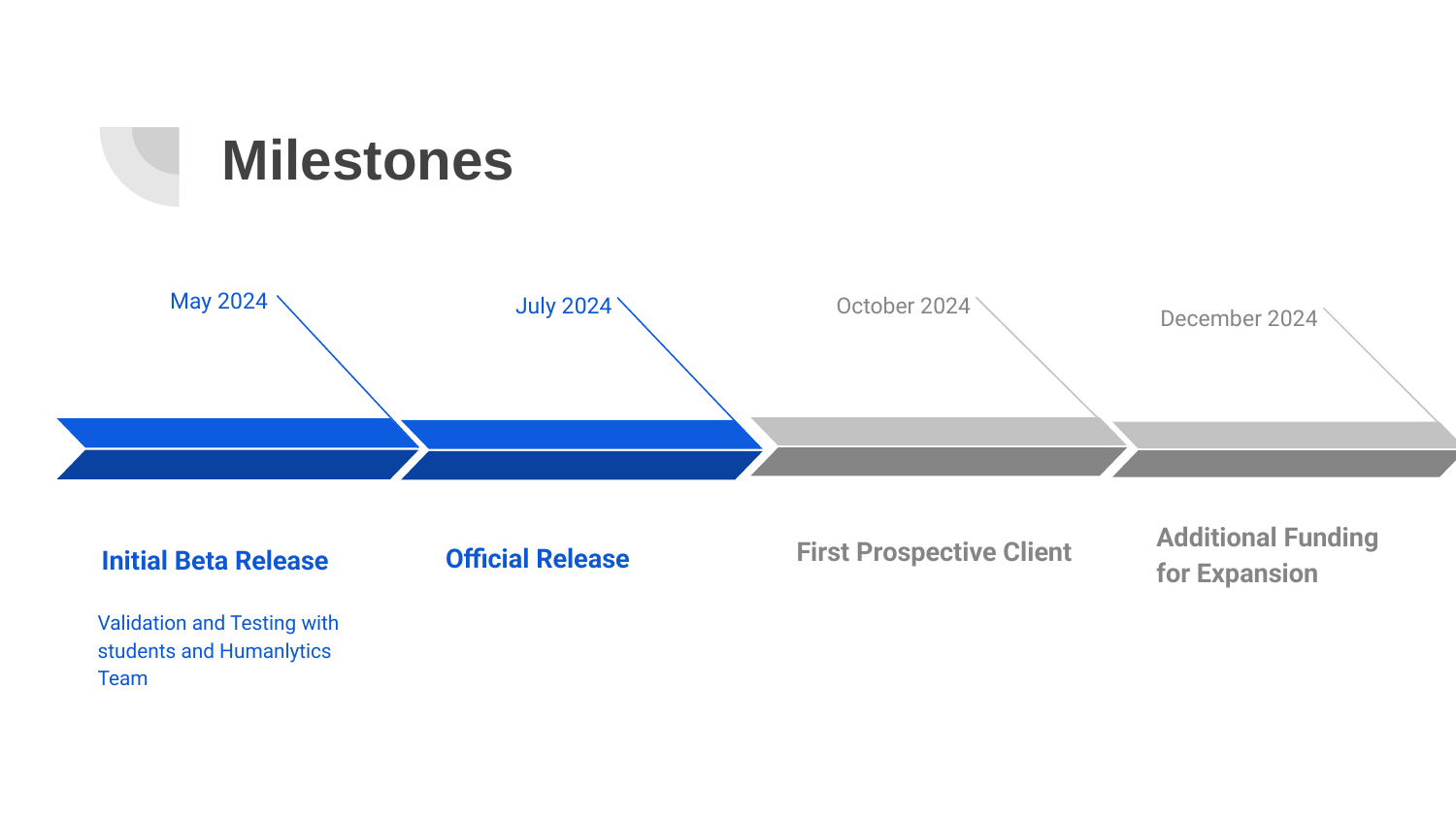

# Milestones
May 2024

Initial Beta Release
Validation and Testing with students and Humanlytics Team
October 2024

First Prospective Client

July 2024

Official Release
December 2024

Additional Funding for Expansion